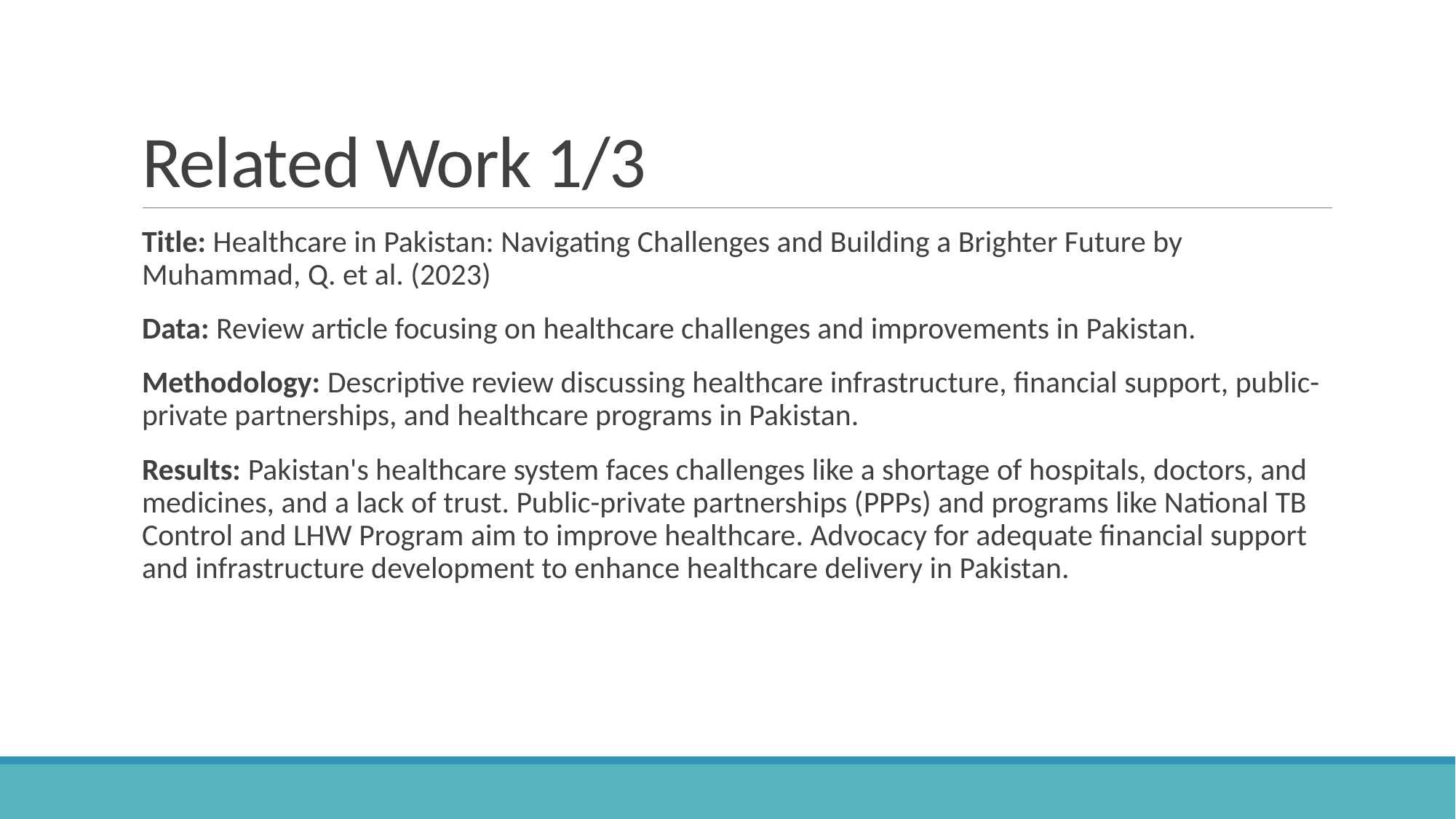

# Related Work 1/3
Title: Healthcare in Pakistan: Navigating Challenges and Building a Brighter Future by Muhammad, Q. et al. (2023)
Data: Review article focusing on healthcare challenges and improvements in Pakistan.
Methodology: Descriptive review discussing healthcare infrastructure, financial support, public-private partnerships, and healthcare programs in Pakistan.
Results: Pakistan's healthcare system faces challenges like a shortage of hospitals, doctors, and medicines, and a lack of trust. Public-private partnerships (PPPs) and programs like National TB Control and LHW Program aim to improve healthcare. Advocacy for adequate financial support and infrastructure development to enhance healthcare delivery in Pakistan.